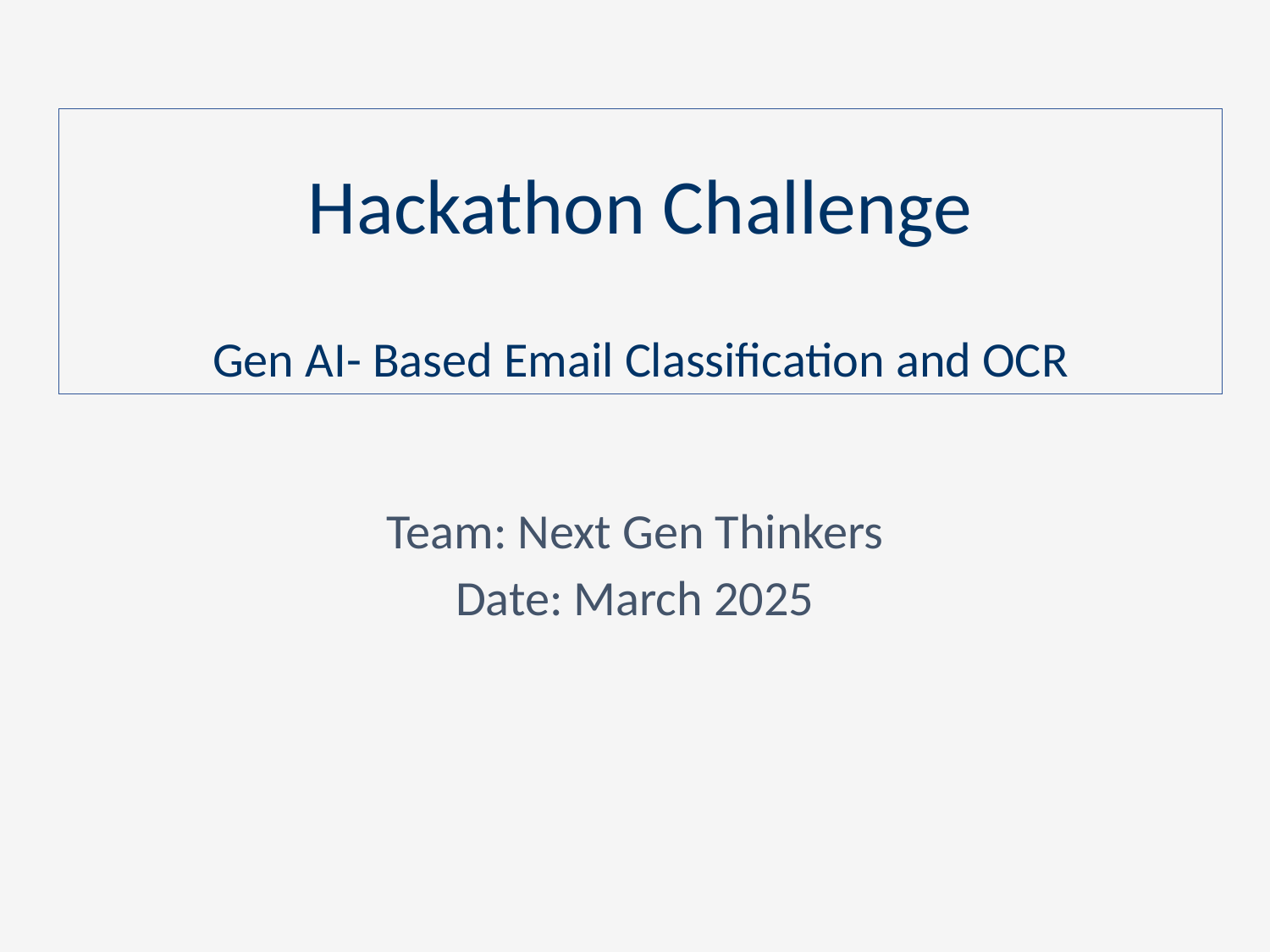

# Hackathon Challenge Gen AI- Based Email Classification and OCR
Team: Next Gen Thinkers
Date: March 2025